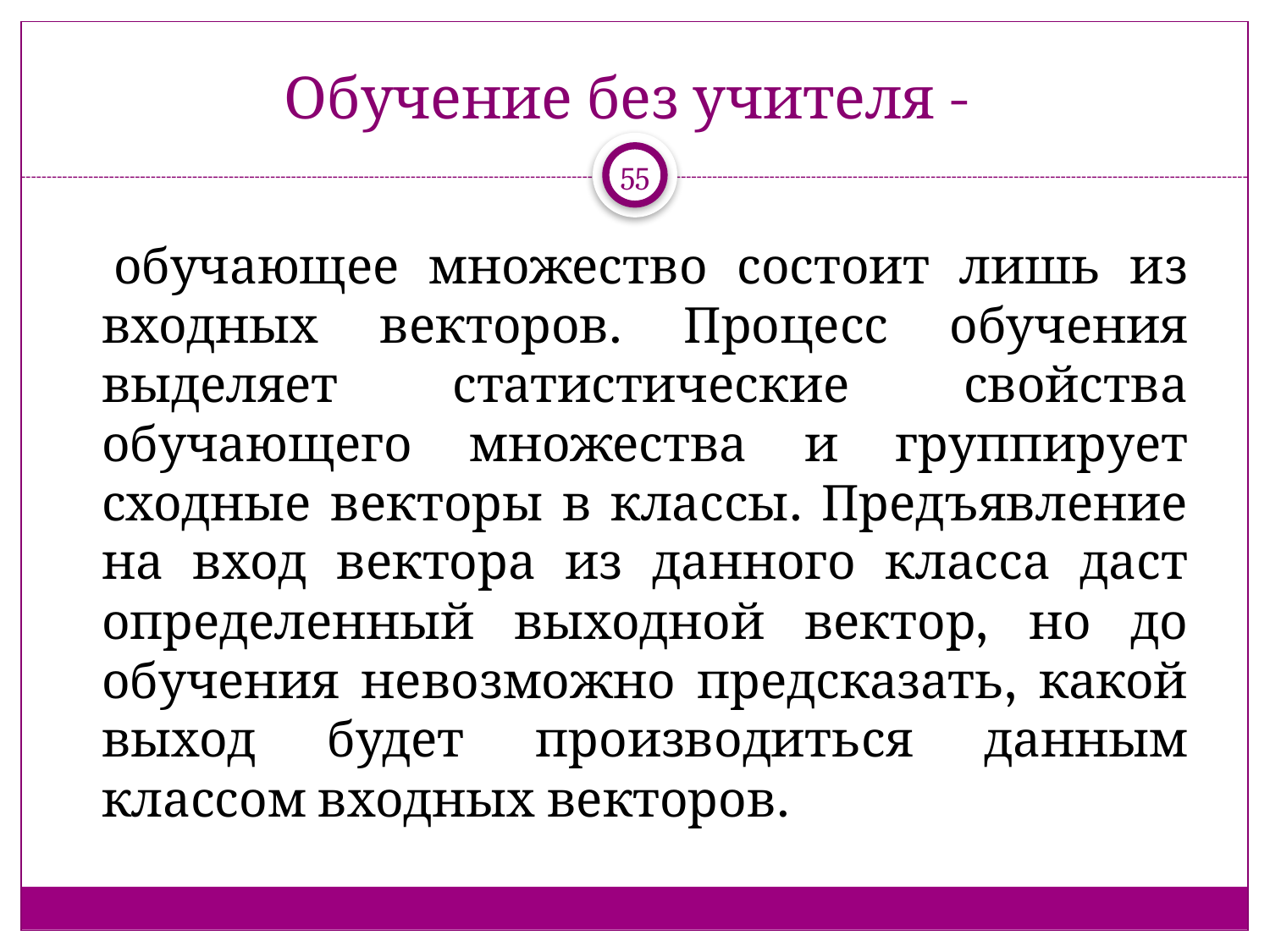

# Обучение без учителя -
55
 обучающее множество состоит лишь из входных векторов. Процесс обучения выделяет статистические свойства обучающего множества и группирует сходные векторы в классы. Предъявление на вход вектора из данного класса даст определенный выходной вектор, но до обучения невозможно предсказать, какой выход будет производиться данным классом входных векторов.